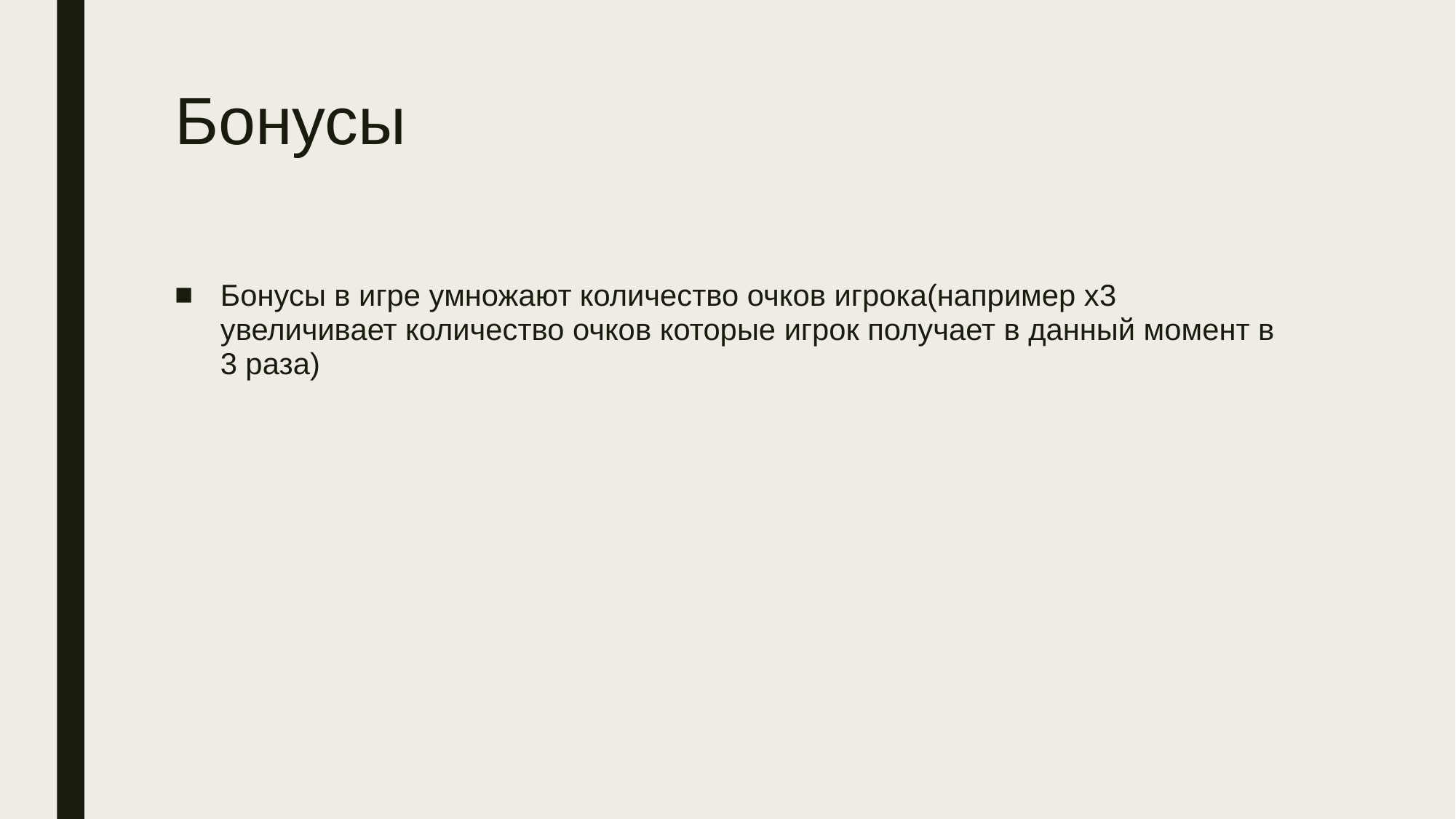

# Бонусы
Бонусы в игре умножают количество очков игрока(например х3 увеличивает количество очков которые игрок получает в данный момент в 3 раза)